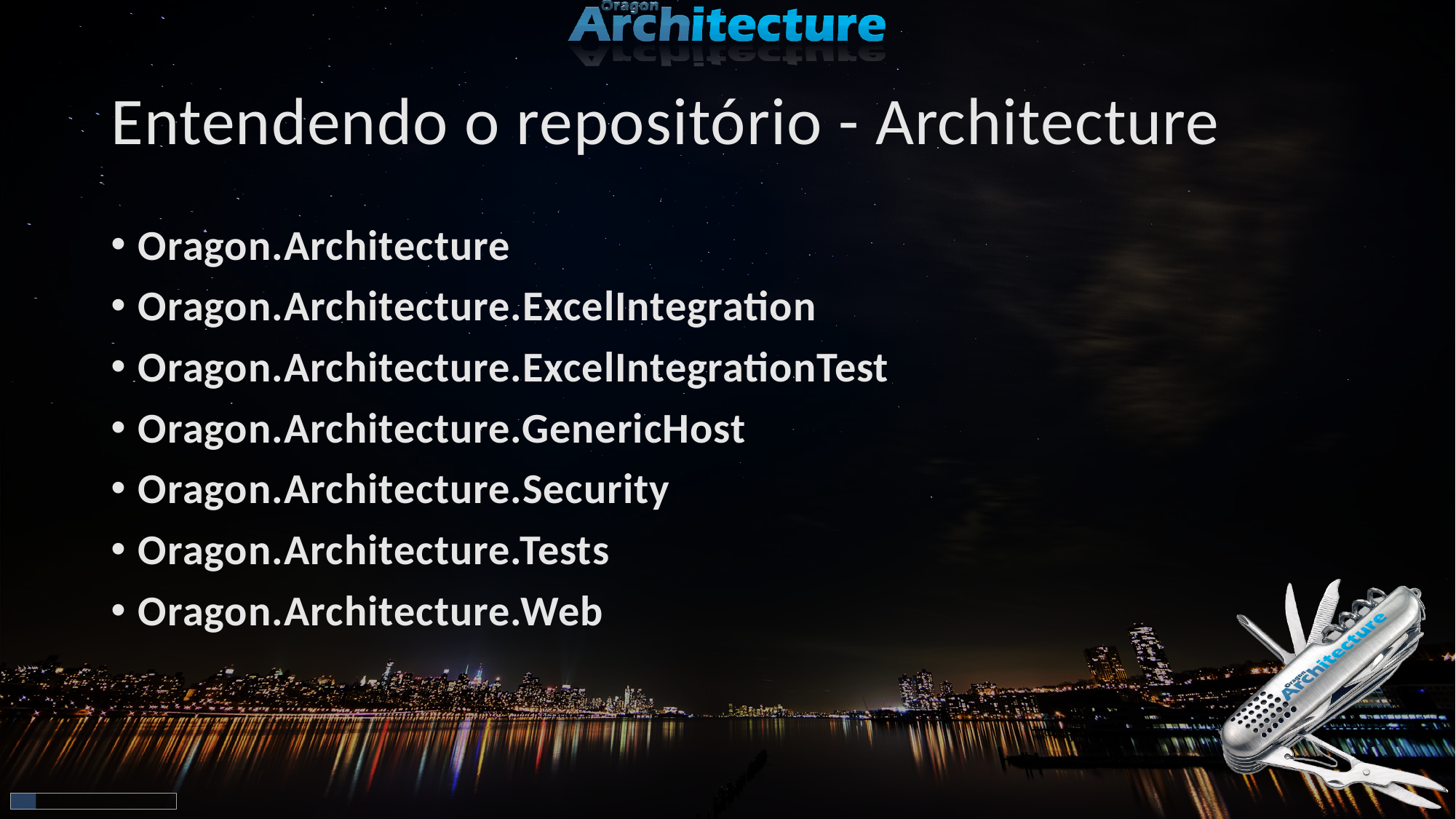

# Entendendo o repositório - Architecture
Oragon.Architecture
Oragon.Architecture.ExcelIntegration
Oragon.Architecture.ExcelIntegrationTest
Oragon.Architecture.GenericHost
Oragon.Architecture.Security
Oragon.Architecture.Tests
Oragon.Architecture.Web